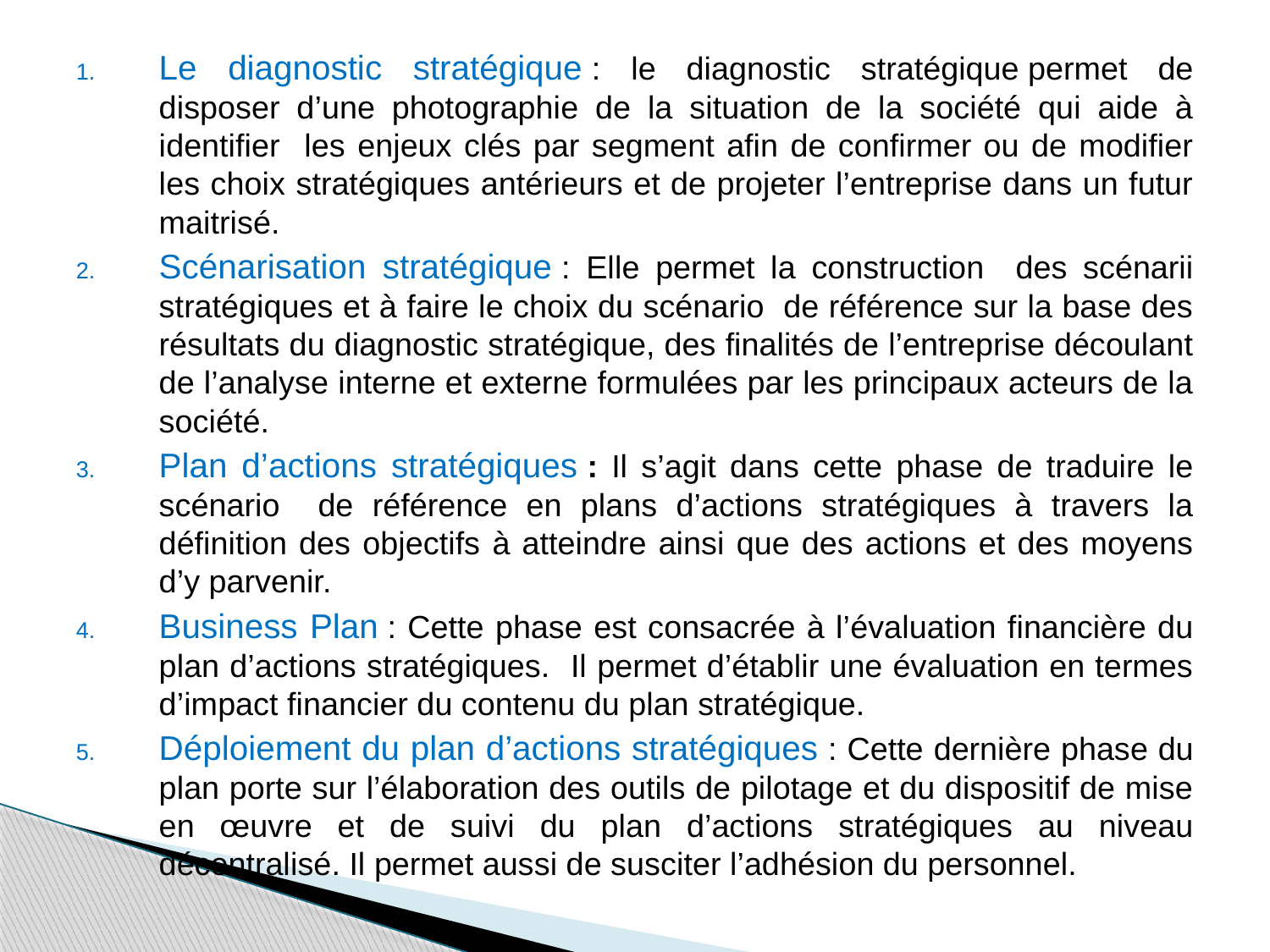

Le diagnostic stratégique : le diagnostic stratégique permet de disposer d’une photographie de la situation de la société qui aide à identifier  les enjeux clés par segment afin de confirmer ou de modifier les choix stratégiques antérieurs et de projeter l’entreprise dans un futur maitrisé.
Scénarisation stratégique : Elle permet la construction  des scénarii stratégiques et à faire le choix du scénario  de référence sur la base des résultats du diagnostic stratégique, des finalités de l’entreprise découlant de l’analyse interne et externe formulées par les principaux acteurs de la société.
Plan d’actions stratégiques : Il s’agit dans cette phase de traduire le scénario  de référence en plans d’actions stratégiques à travers la définition des objectifs à atteindre ainsi que des actions et des moyens d’y parvenir.
Business Plan : Cette phase est consacrée à l’évaluation financière du plan d’actions stratégiques.  Il permet d’établir une évaluation en termes d’impact financier du contenu du plan stratégique.
Déploiement du plan d’actions stratégiques : Cette dernière phase du plan porte sur l’élaboration des outils de pilotage et du dispositif de mise en œuvre et de suivi du plan d’actions stratégiques au niveau décentralisé. Il permet aussi de susciter l’adhésion du personnel.